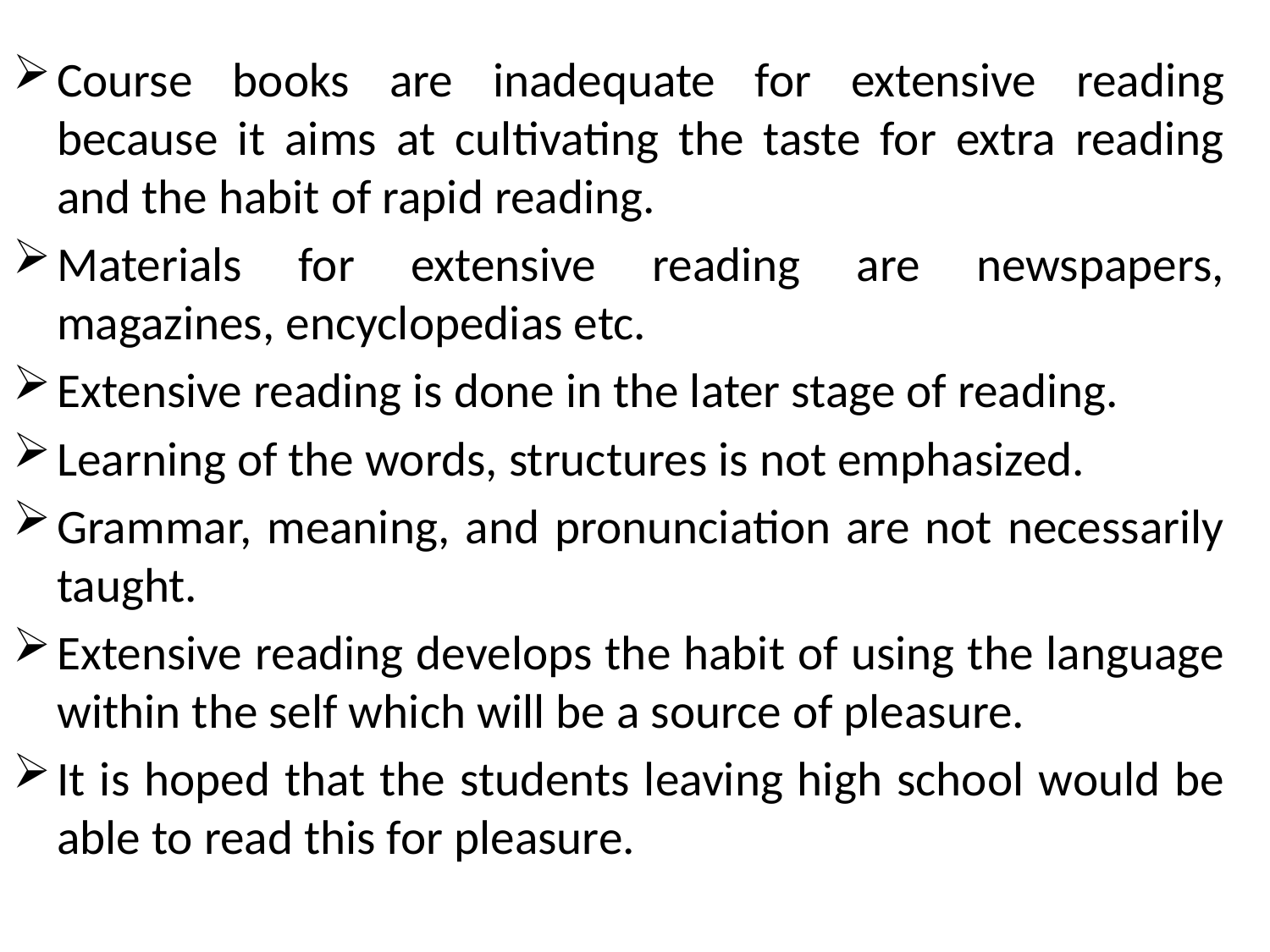

Course books are inadequate for extensive reading because it aims at cultivating the taste for extra reading and the habit of rapid reading.
Materials for extensive reading are newspapers, magazines, encyclopedias etc.
Extensive reading is done in the later stage of reading.
Learning of the words, structures is not emphasized.
Grammar, meaning, and pronunciation are not necessarily taught.
Extensive reading develops the habit of using the language within the self which will be a source of pleasure.
It is hoped that the students leaving high school would be able to read this for pleasure.